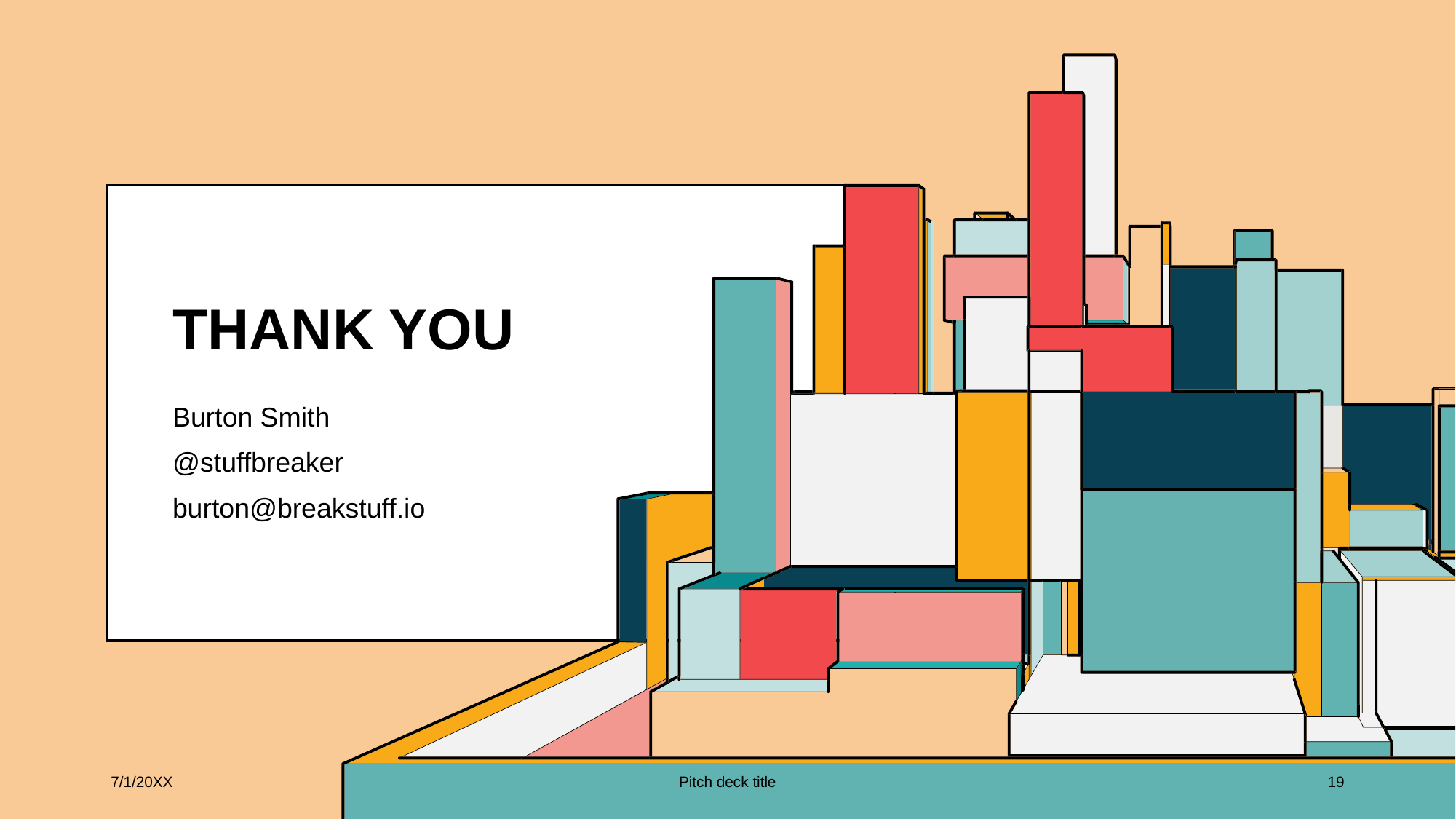

# THANK YOU
Burton Smith
@stuffbreaker
burton@breakstuff.io
7/1/20XX
Pitch deck title
19